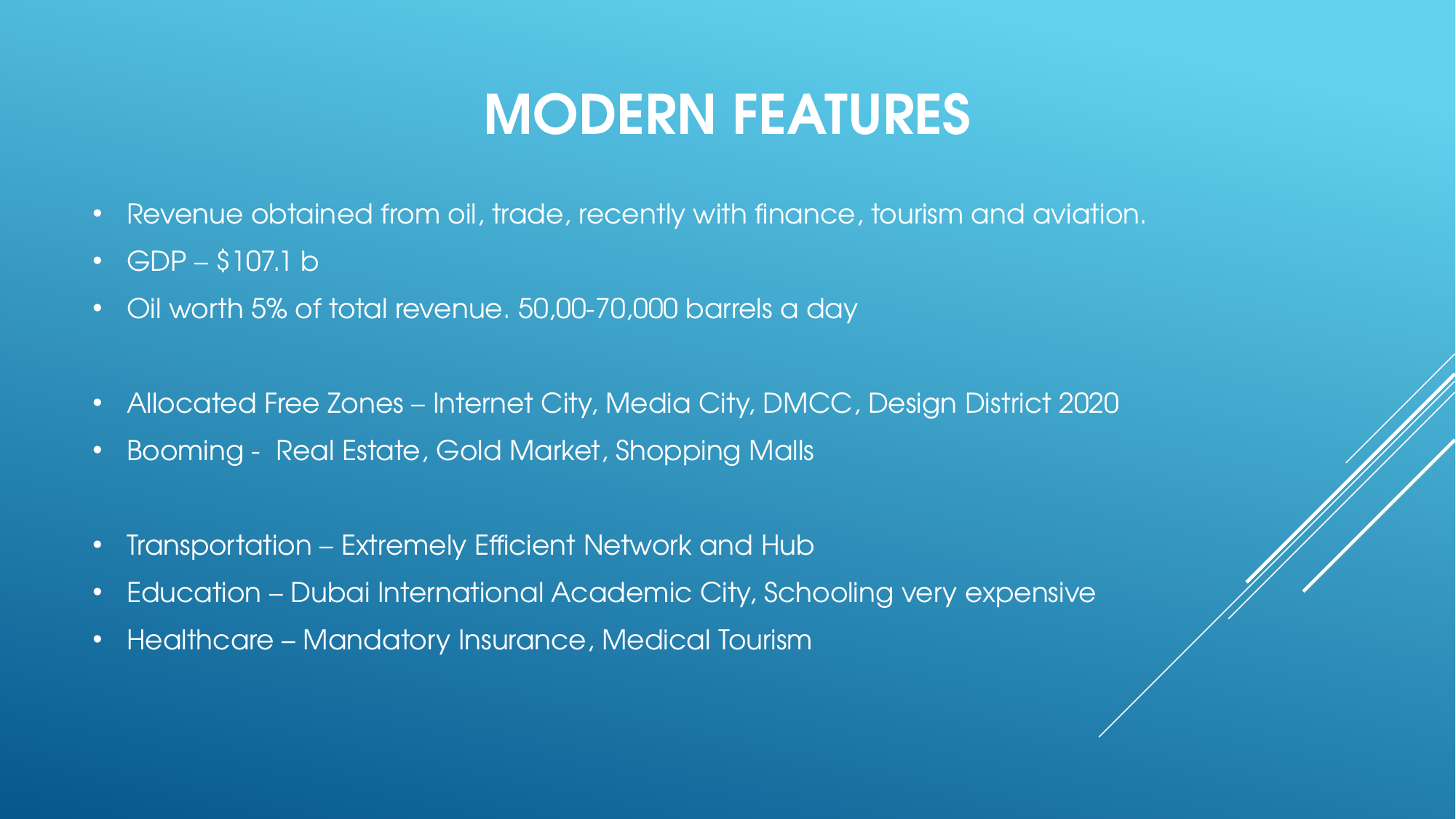

# MODERN FEATURES
Revenue obtained from oil, trade, recently with finance, tourism and aviation.
GDP – $107.1 b
Oil worth 5% of total revenue. 50,00-70,000 barrels a day

Allocated Free Zones – Internet City, Media City, DMCC, Design District 2020
Booming -  Real Estate, Gold Market, Shopping Malls

Transportation – Extremely Efficient Network and Hub
Education – Dubai International Academic City, Schooling very expensive
Healthcare – Mandatory Insurance, Medical Tourism